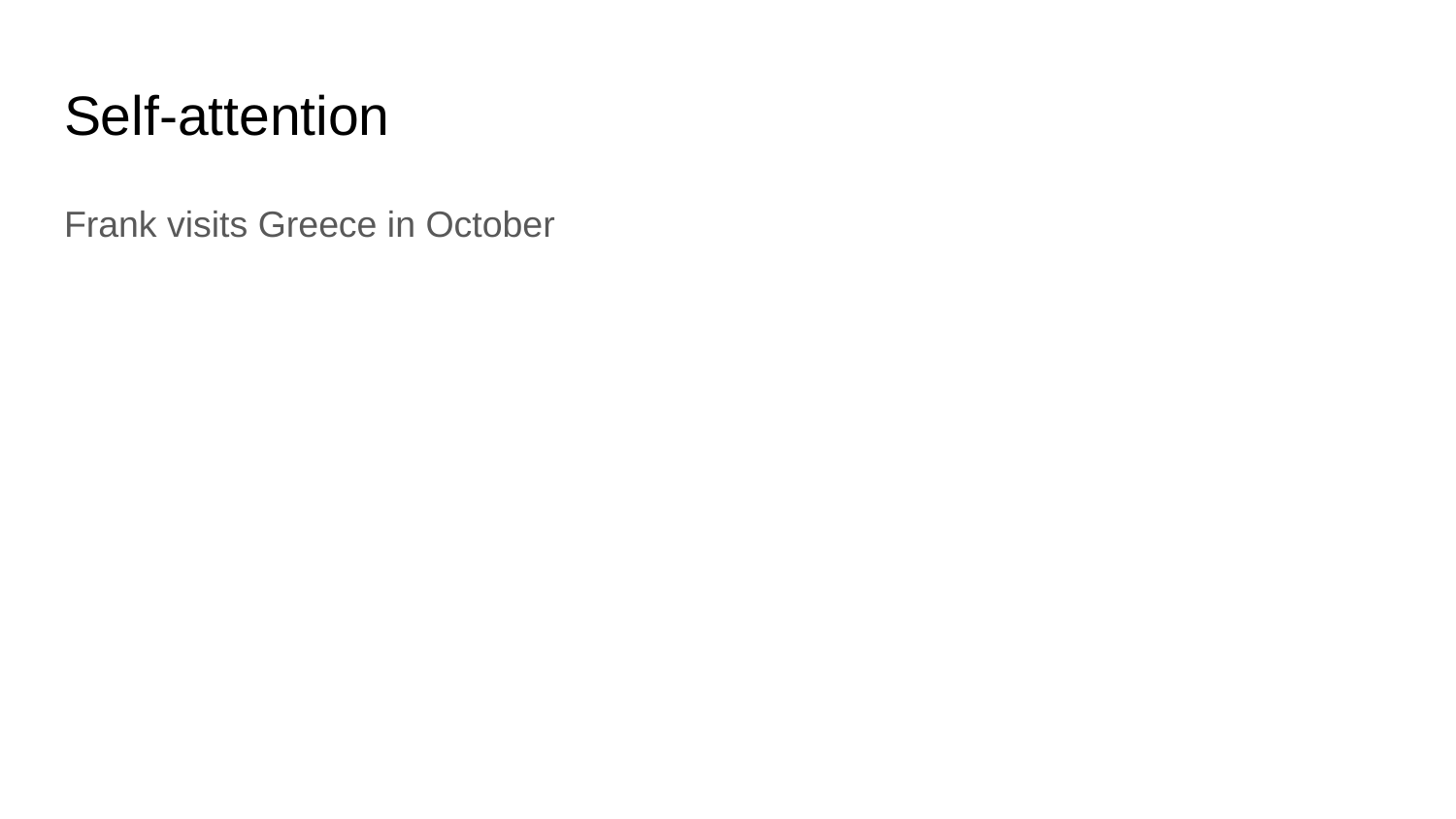

# Self-attention
Frank visits Greece in October